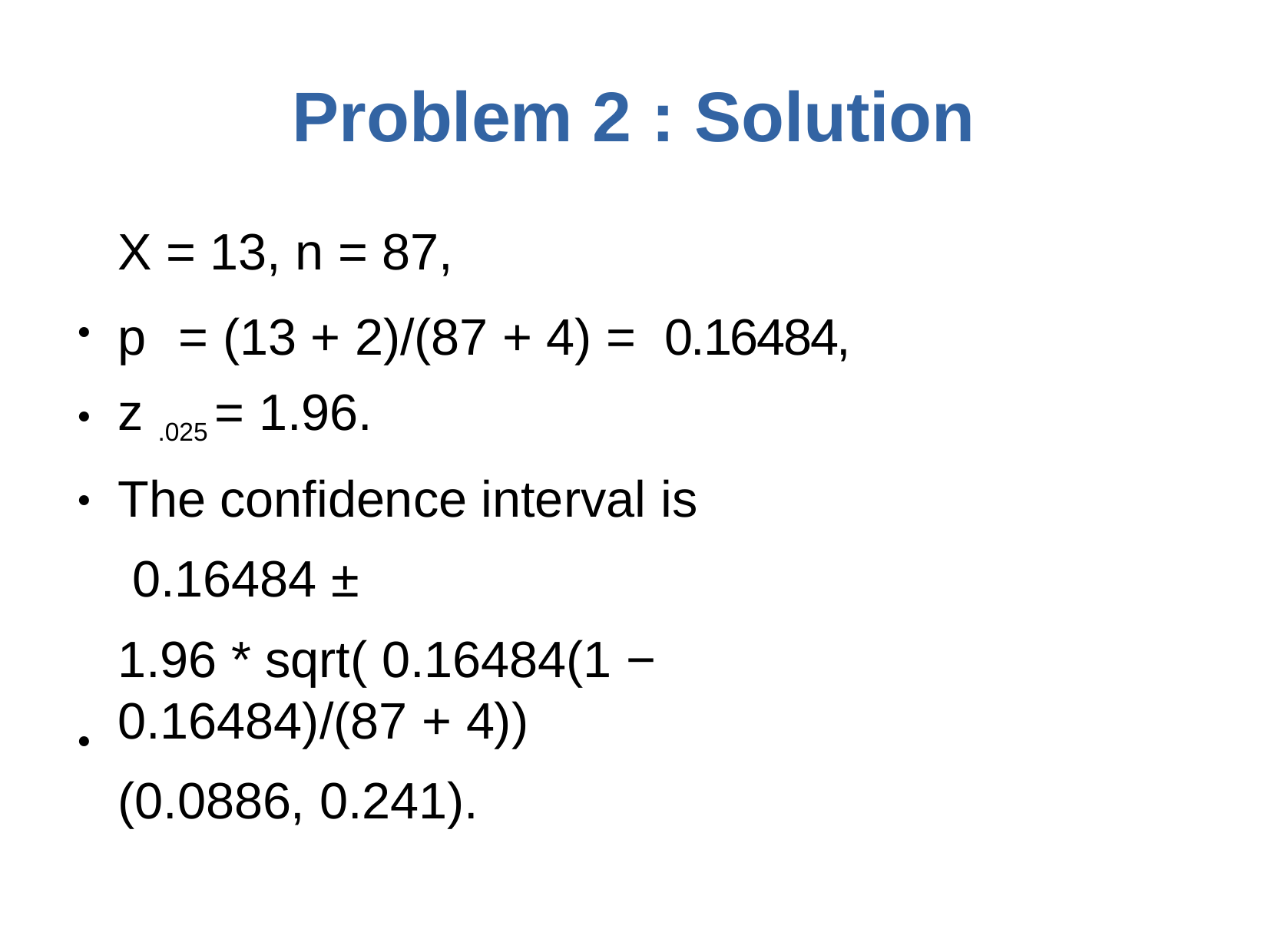

# Problem 2 : Solution
X = 13, n = 87,
p	= (13 + 2)/(87 + 4) =  0.16484, z .025 = 1.96.
The confidence interval is  0.16484 ±
1.96 * sqrt( 0.16484(1 − 0.16484)/(87 + 4))
(0.0886, 0.241).
●
●
●
●